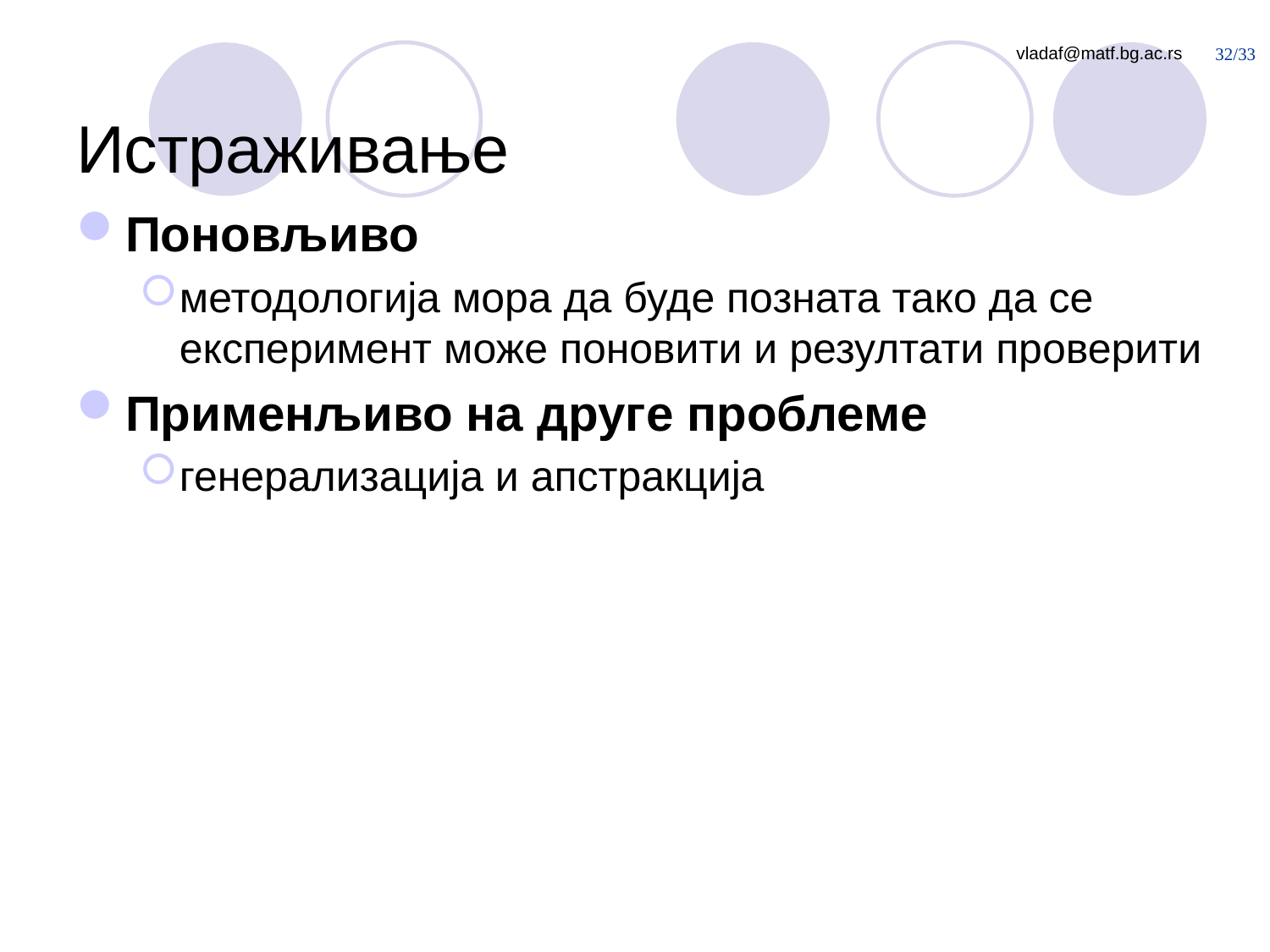

# Истраживање
Поновљиво
методологија мора да буде позната тако да се експеримент може поновити и резултати проверити
Применљиво на друге проблеме
генерализација и апстракција